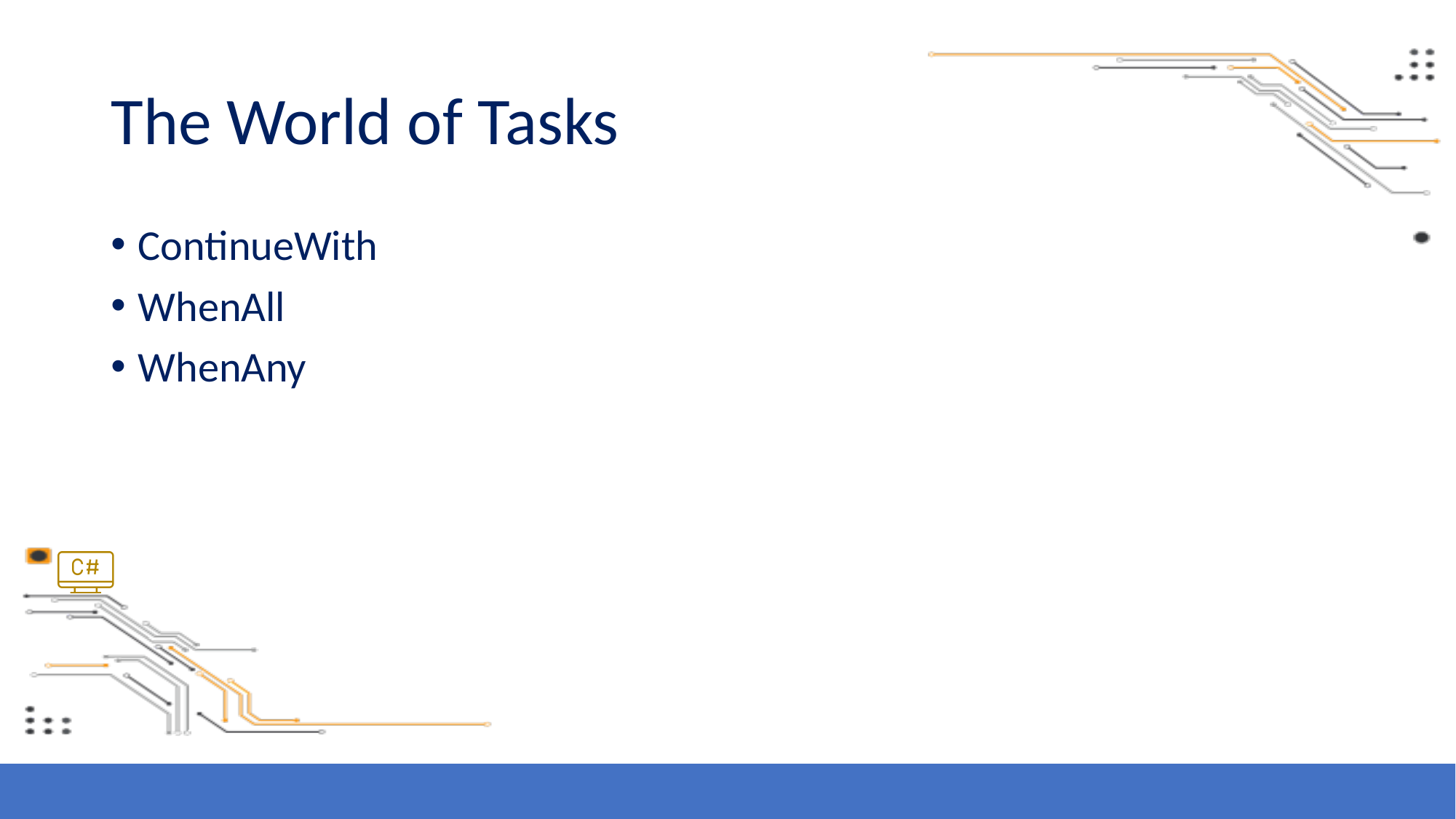

# The World of Tasks
ContinueWith
WhenAll
WhenAny